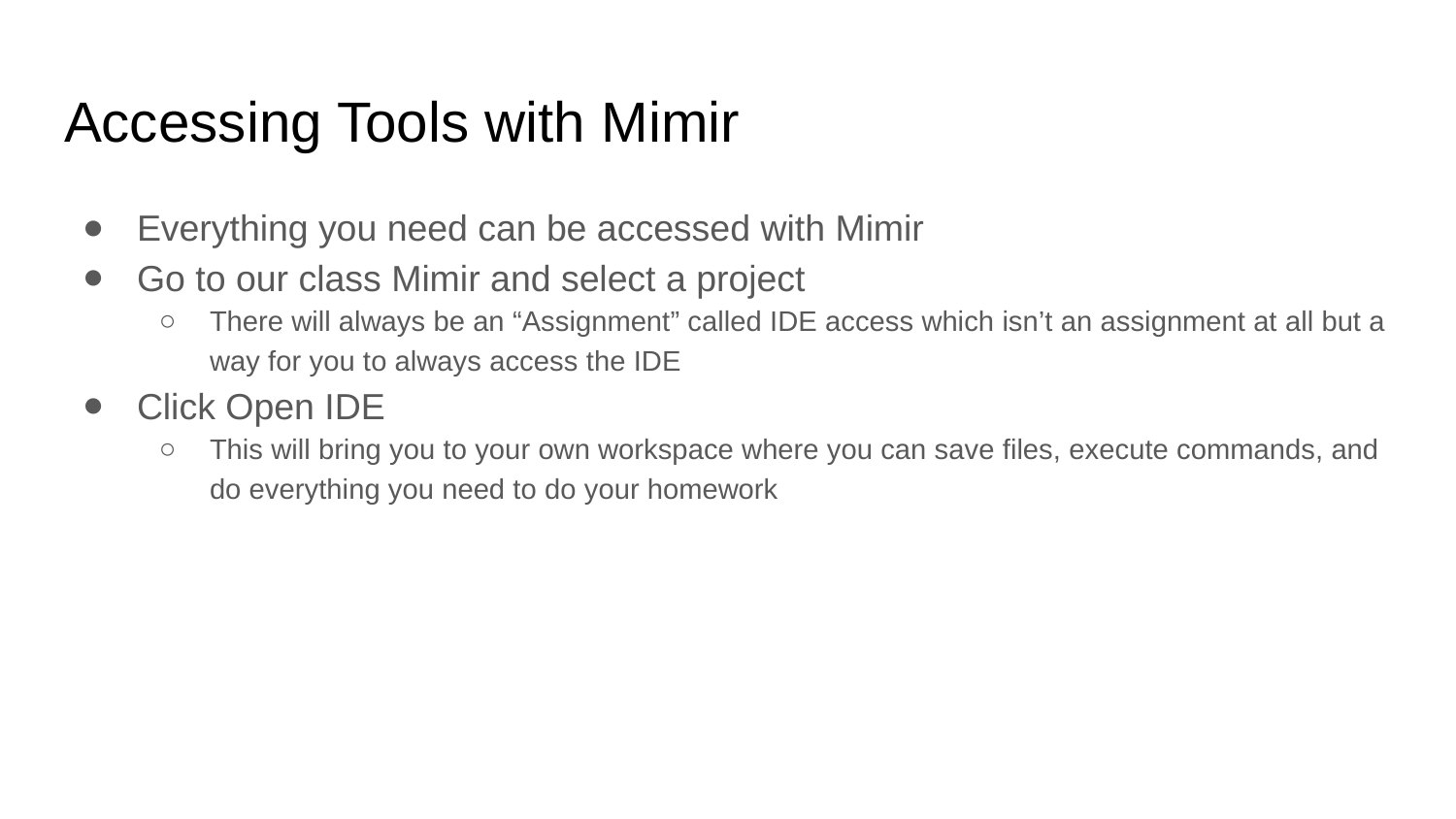

# Accessing Tools with Mimir
Everything you need can be accessed with Mimir
Go to our class Mimir and select a project
There will always be an “Assignment” called IDE access which isn’t an assignment at all but a way for you to always access the IDE
Click Open IDE
This will bring you to your own workspace where you can save files, execute commands, and do everything you need to do your homework